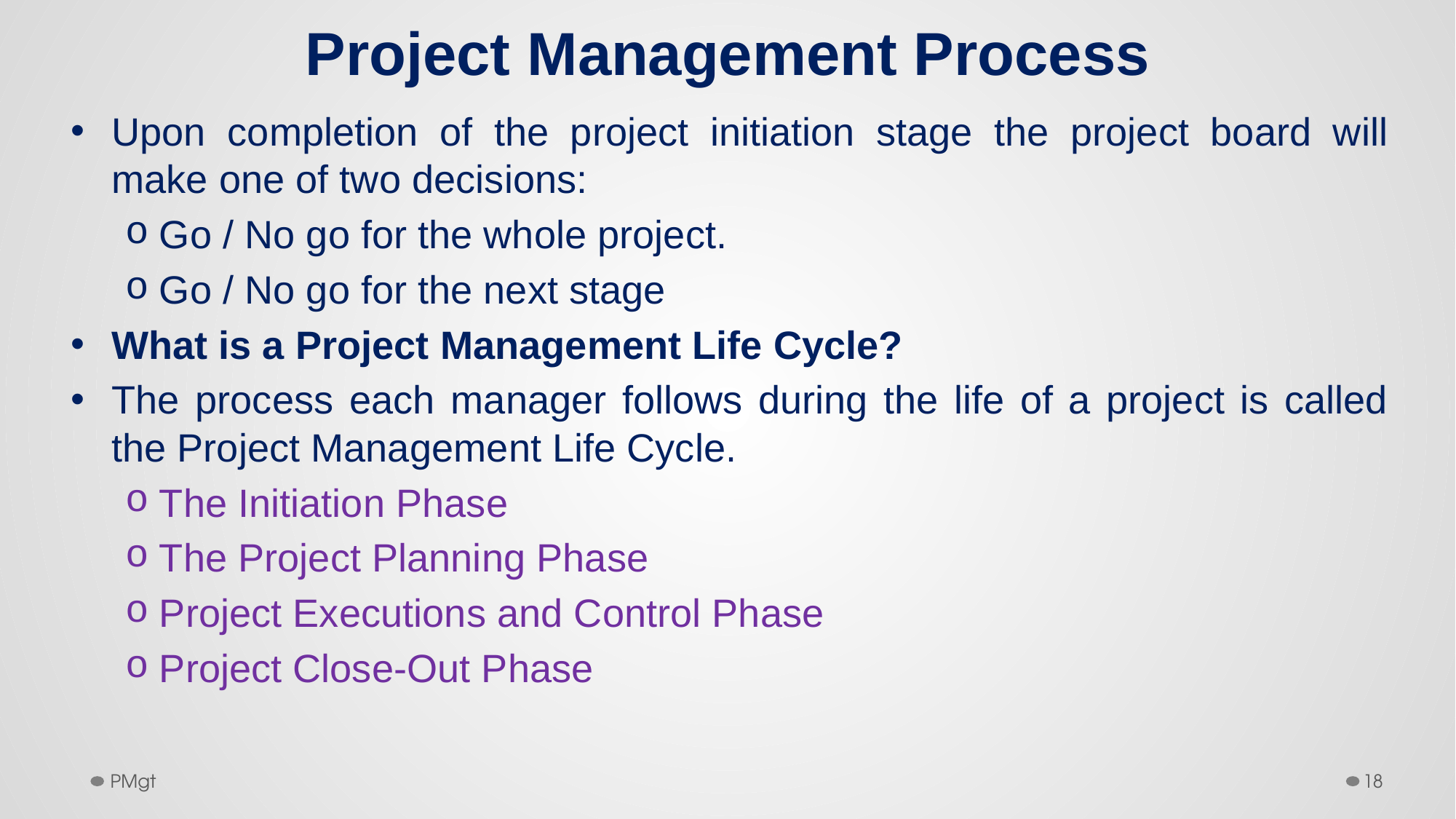

# Project Management Process
Upon completion of the project initiation stage the project board will make one of two decisions:
Go / No go for the whole project.
Go / No go for the next stage
What is a Project Management Life Cycle?
The process each manager follows during the life of a project is called the Project Management Life Cycle.
The Initiation Phase
The Project Planning Phase
Project Executions and Control Phase
Project Close-Out Phase
PMgt
18